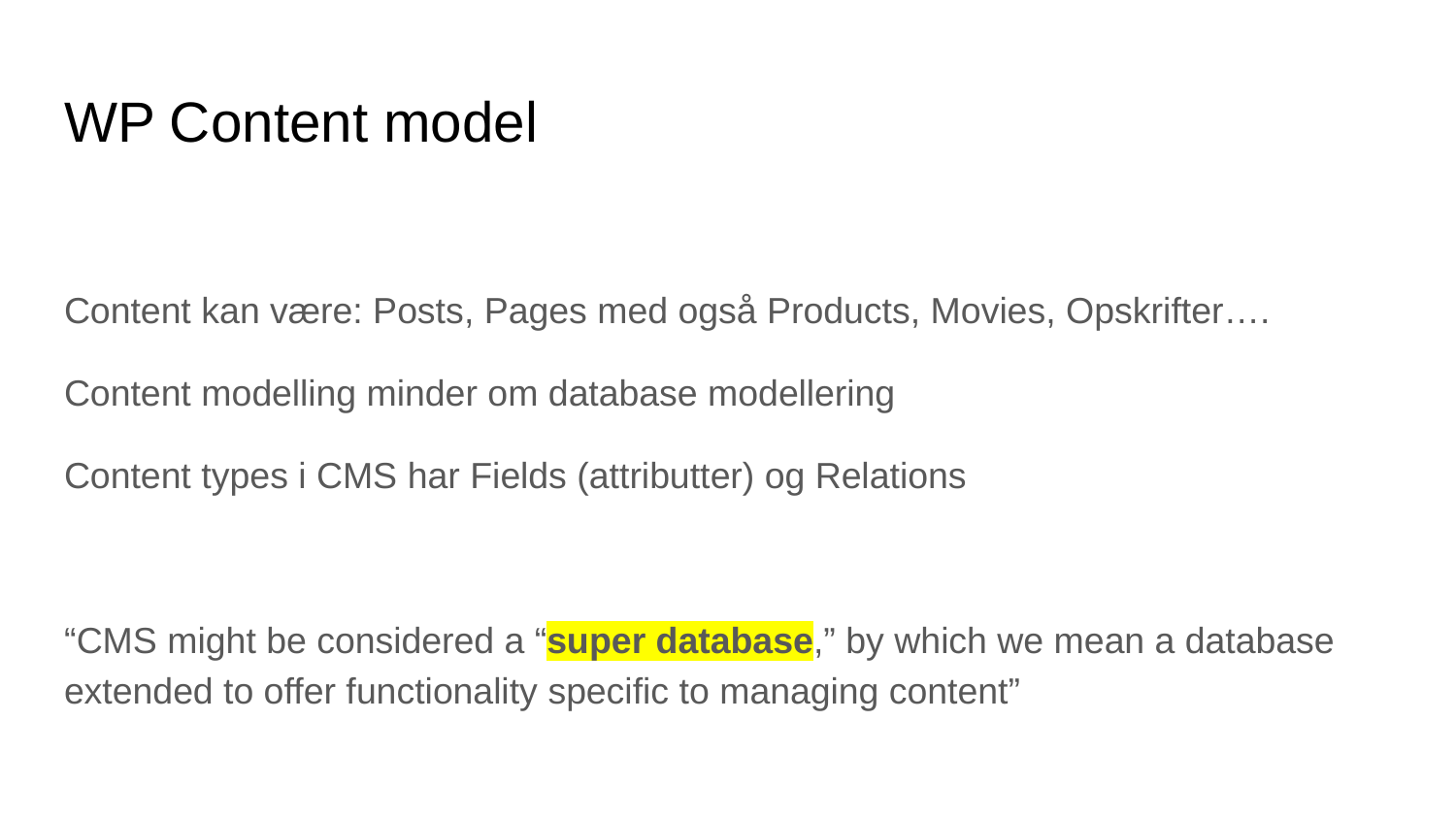

# WP Content model

Content kan være: Posts, Pages med også Products, Movies, Opskrifter….
Content modelling minder om database modellering
Content types i CMS har Fields (attributter) og Relations

“CMS might be considered a “super database,” by which we mean a database extended to offer functionality specific to managing content”